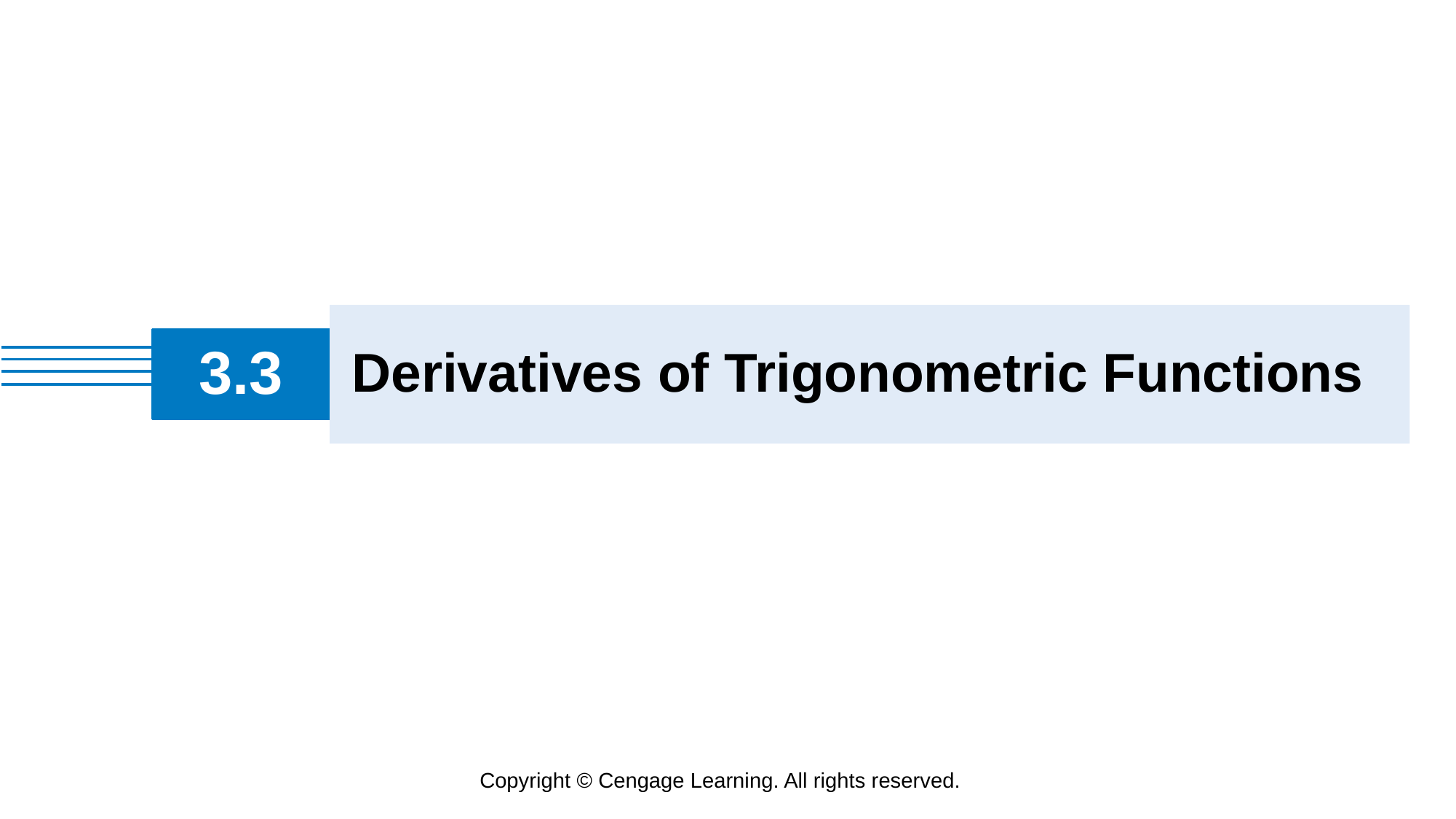

Derivatives of Trigonometric Functions
# 3.3
Copyright © Cengage Learning. All rights reserved.